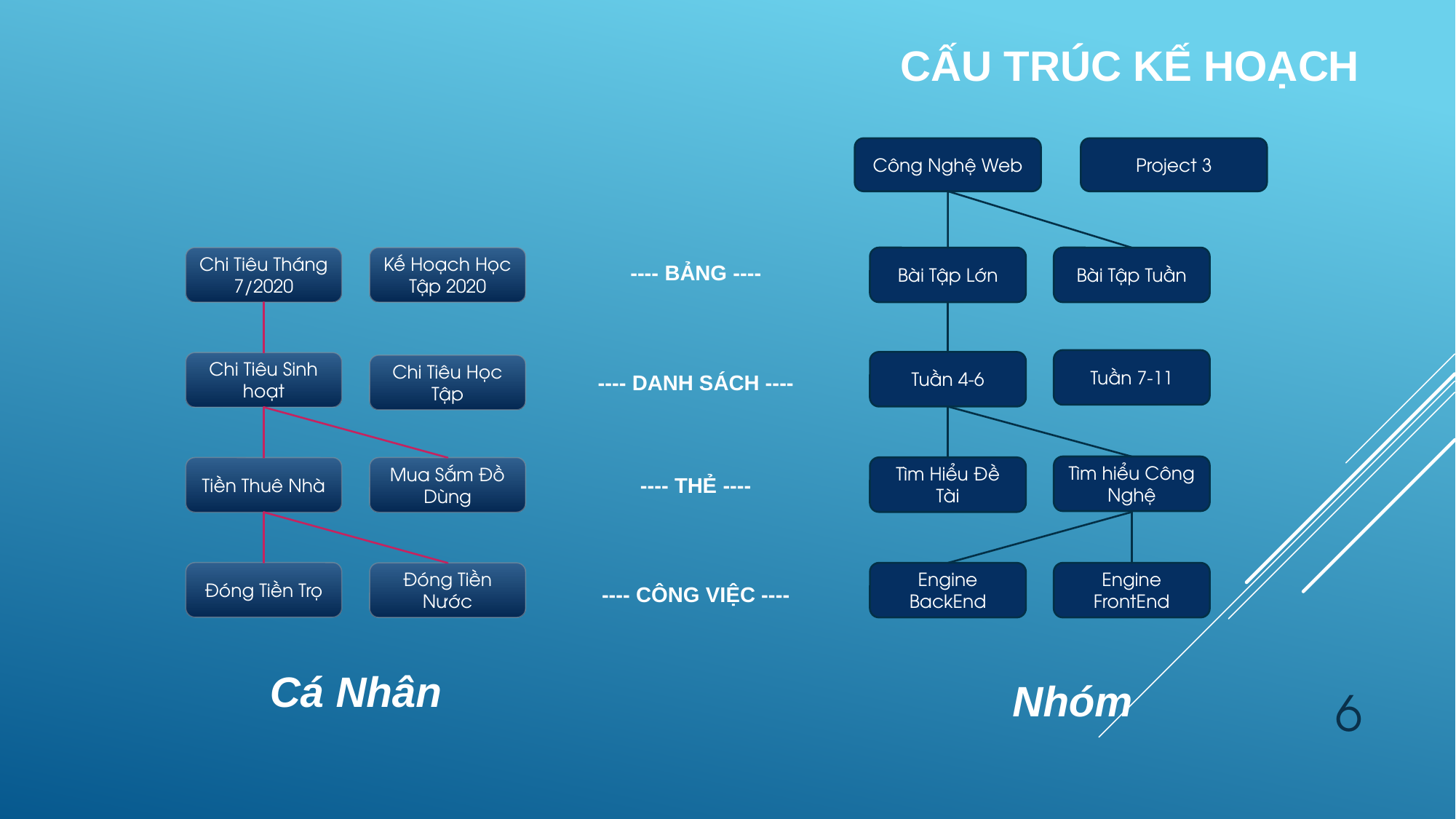

CẤU TRÚC KẾ HOẠCH
Công Nghệ Web
Project 3
Chi Tiêu Tháng 7/2020
Kế Hoạch Học Tập 2020
Bài Tập Lớn
Bài Tập Tuần
 ---- BẢNG ----
Tuần 7-11
Tuần 4-6
Chi Tiêu Sinh hoạt
Chi Tiêu Học Tập
 ---- DANH SÁCH ----
Tìm hiểu Công Nghệ
Tìm Hiểu Đề Tài
Tiền Thuê Nhà
Mua Sắm Đồ Dùng
 ---- THẺ ----
Đóng Tiền Trọ
Đóng Tiền Nước
Engine BackEnd
Engine FrontEnd
 ---- CÔNG VIỆC ----
Cá Nhân
6
Nhóm